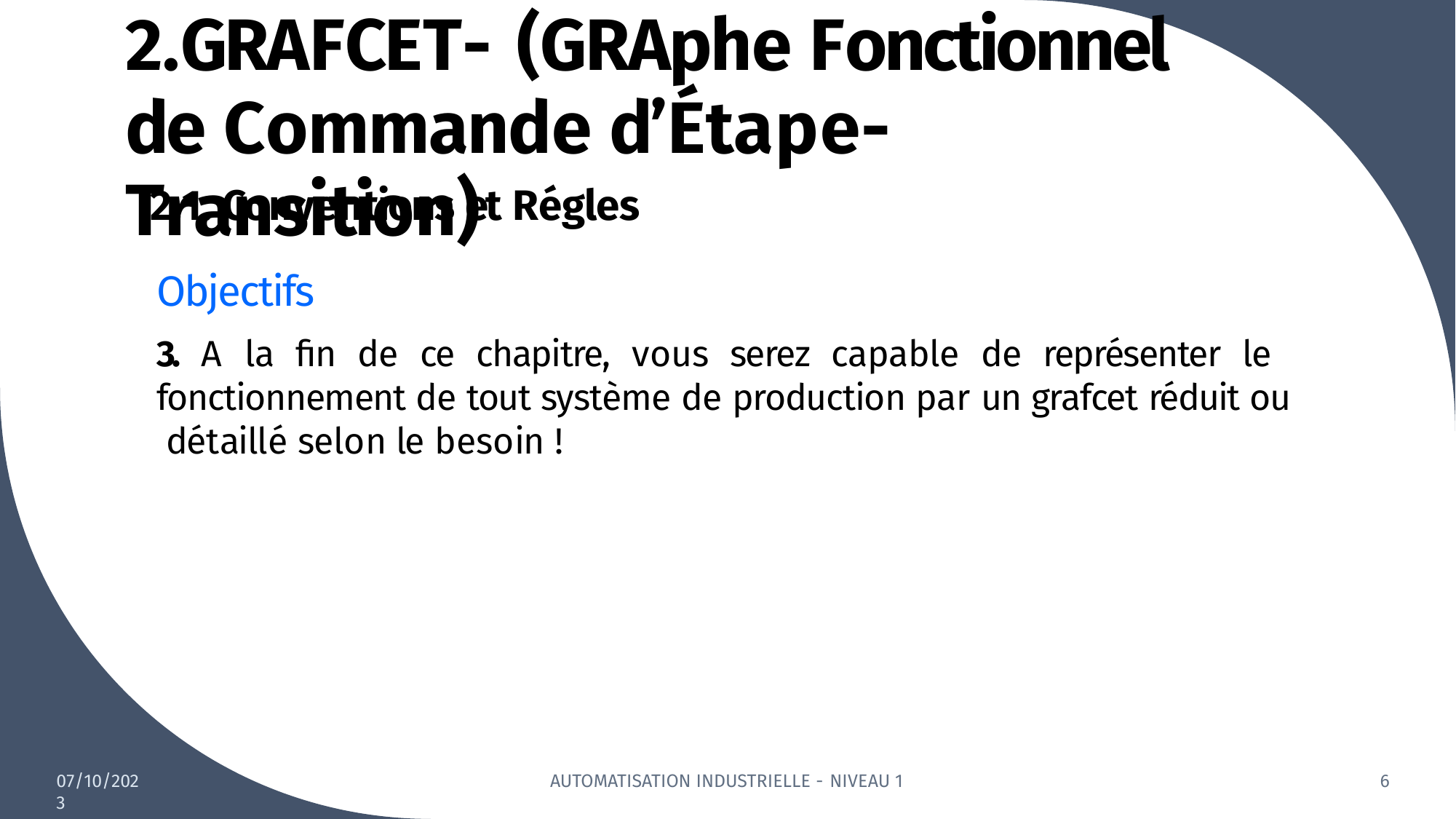

# 2.GRAFCET- (GRAphe Fonctionnel
de Commande d’Étape-Transition)
2.1. Conventions et Régles
Objectifs
3. A la fin de ce chapitre, vous serez capable de représenter le  fonctionnement de tout système de production par un grafcet réduit ou  détaillé selon le besoin !
07/10/2023
AUTOMATISATION INDUSTRIELLE - NIVEAU 1
6